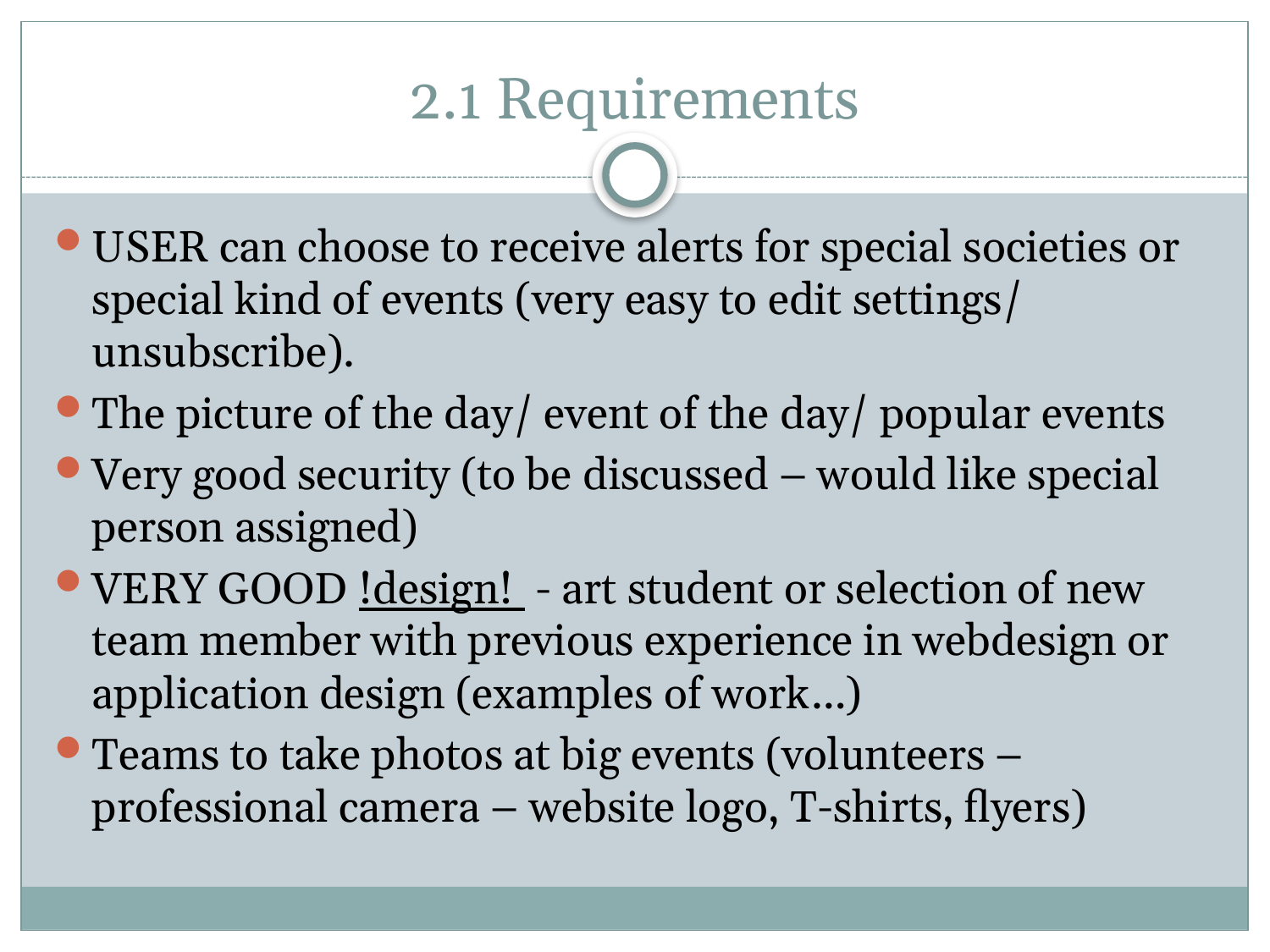

# 2.1 Requirements
USER can choose to receive alerts for special societies or special kind of events (very easy to edit settings/ unsubscribe).
The picture of the day/ event of the day/ popular events
Very good security (to be discussed – would like special person assigned)
VERY GOOD !design!  - art student or selection of new team member with previous experience in webdesign or application design (examples of work…)
Teams to take photos at big events (volunteers – professional camera – website logo, T-shirts, flyers)